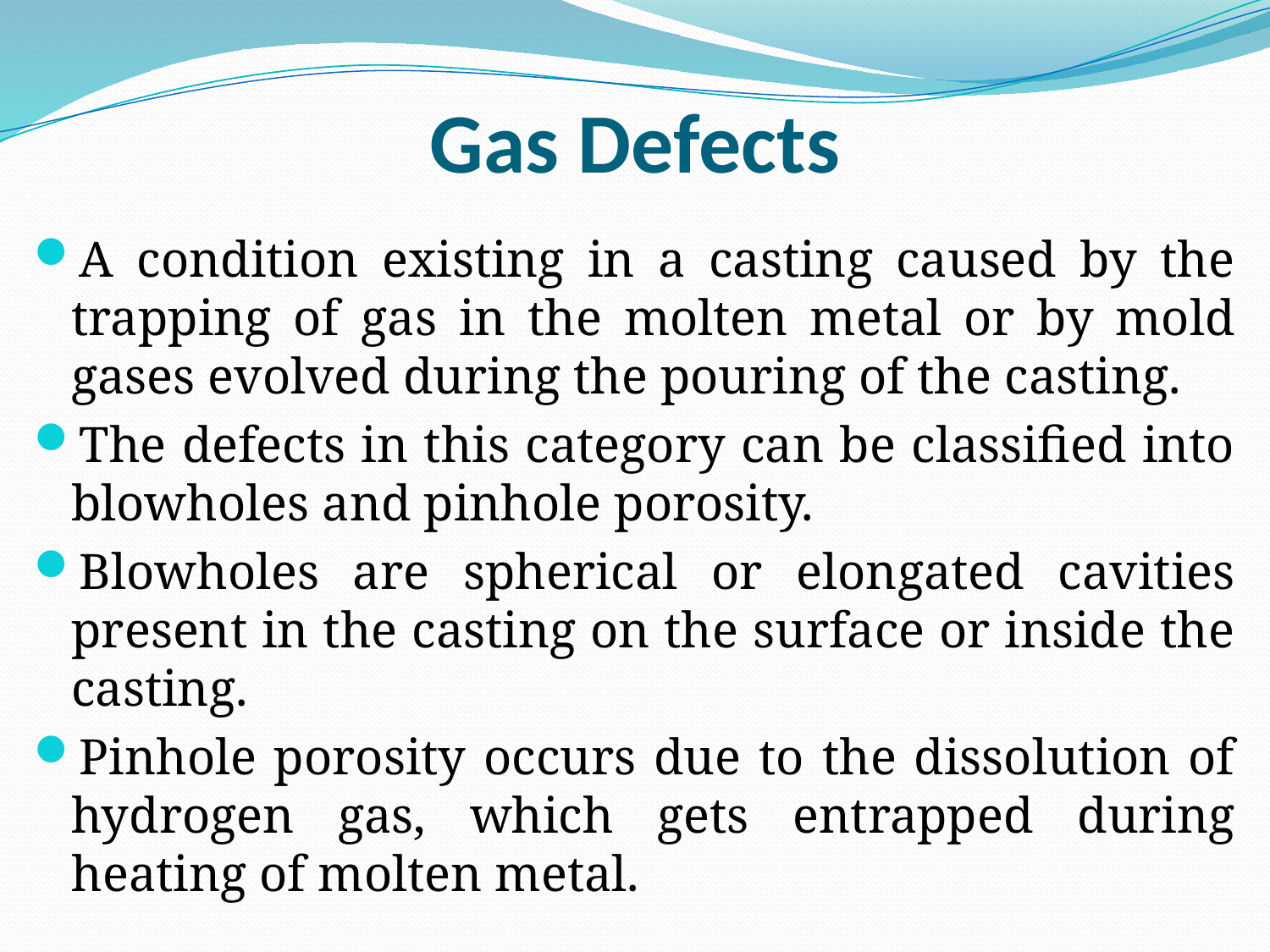

# Gas Defects
A condition existing in a casting caused by the trapping of gas in the molten metal or by mold gases evolved during the pouring of the casting.
The defects in this category can be classified into blowholes and pinhole porosity.
Blowholes are spherical or elongated cavities present in the casting on the surface or inside the casting.
Pinhole porosity occurs due to the dissolution of hydrogen gas, which gets entrapped during heating of molten metal.